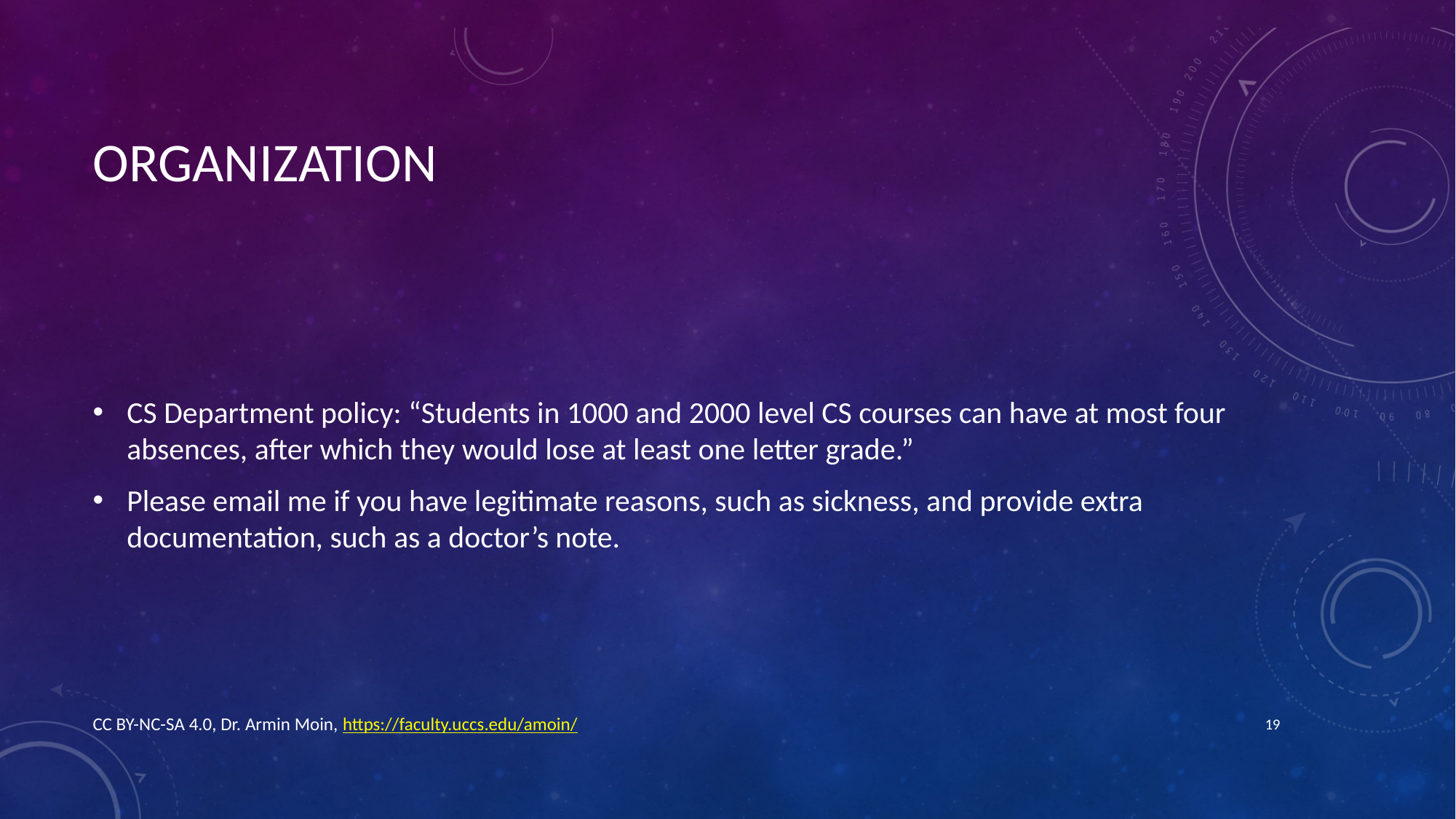

# Organization
CS Department policy: “Students in 1000 and 2000 level CS courses can have at most four absences, after which they would lose at least one letter grade.”
Please email me if you have legitimate reasons, such as sickness, and provide extra documentation, such as a doctor’s note.
CC BY-NC-SA 4.0, Dr. Armin Moin, https://faculty.uccs.edu/amoin/
19